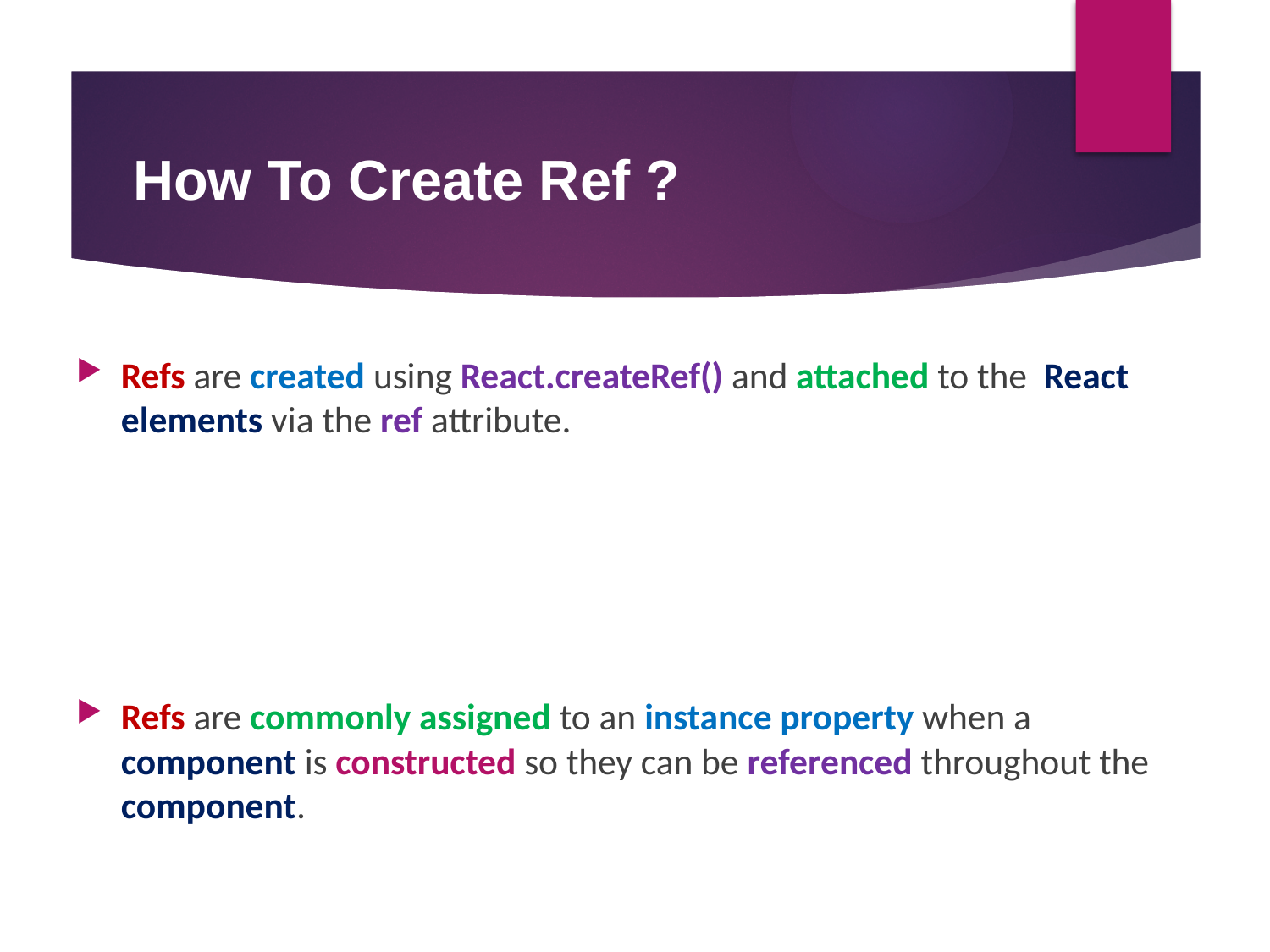

How To Create Ref ?
Refs are created using React.createRef() and attached to the  React elements via the ref attribute.

Refs are commonly assigned to an instance property when a component is constructed so they can be referenced throughout the component.